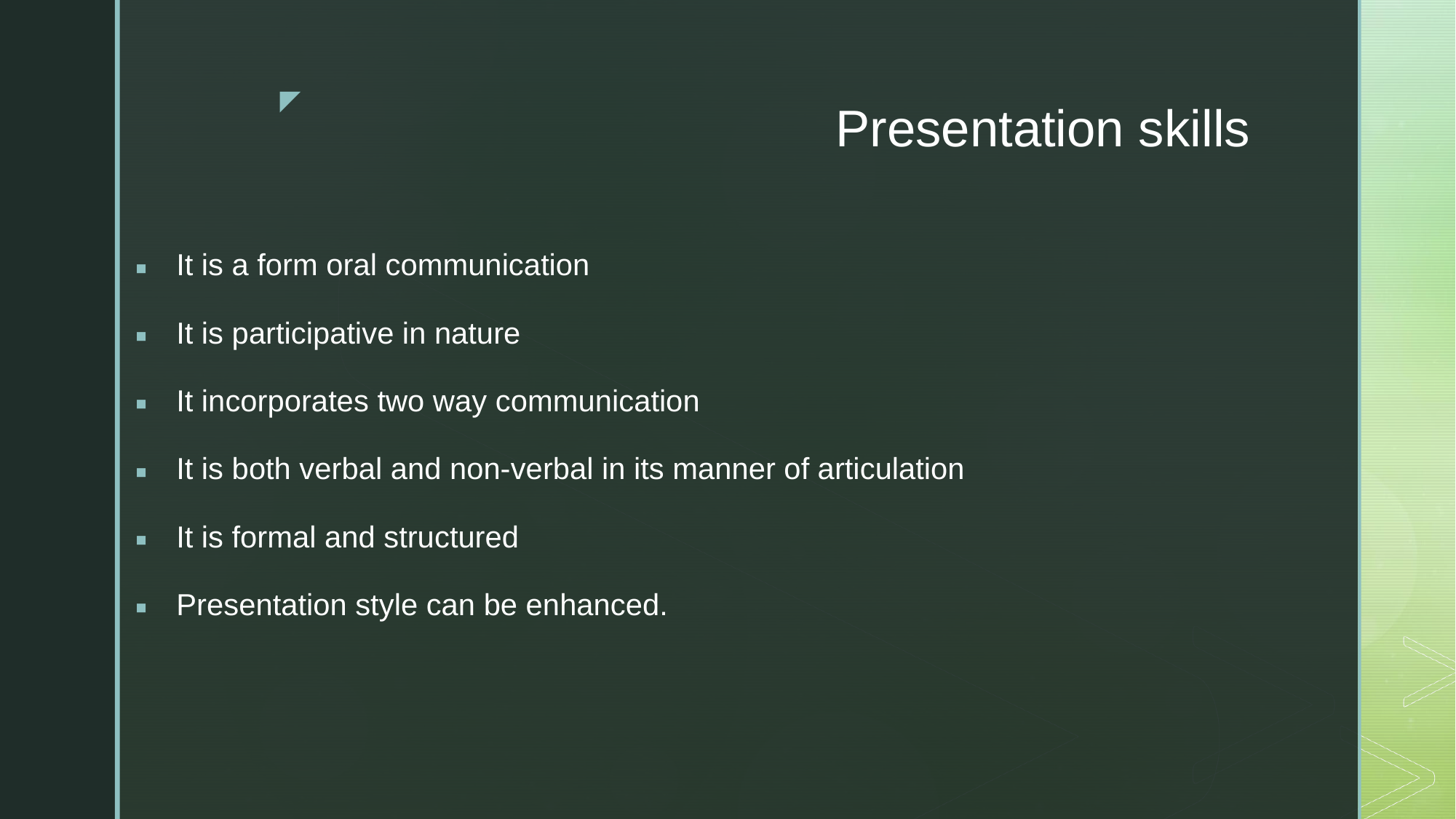

# Presentation skills
It is a form oral communication
It is participative in nature
It incorporates two way communication
It is both verbal and non-verbal in its manner of articulation
It is formal and structured
Presentation style can be enhanced.